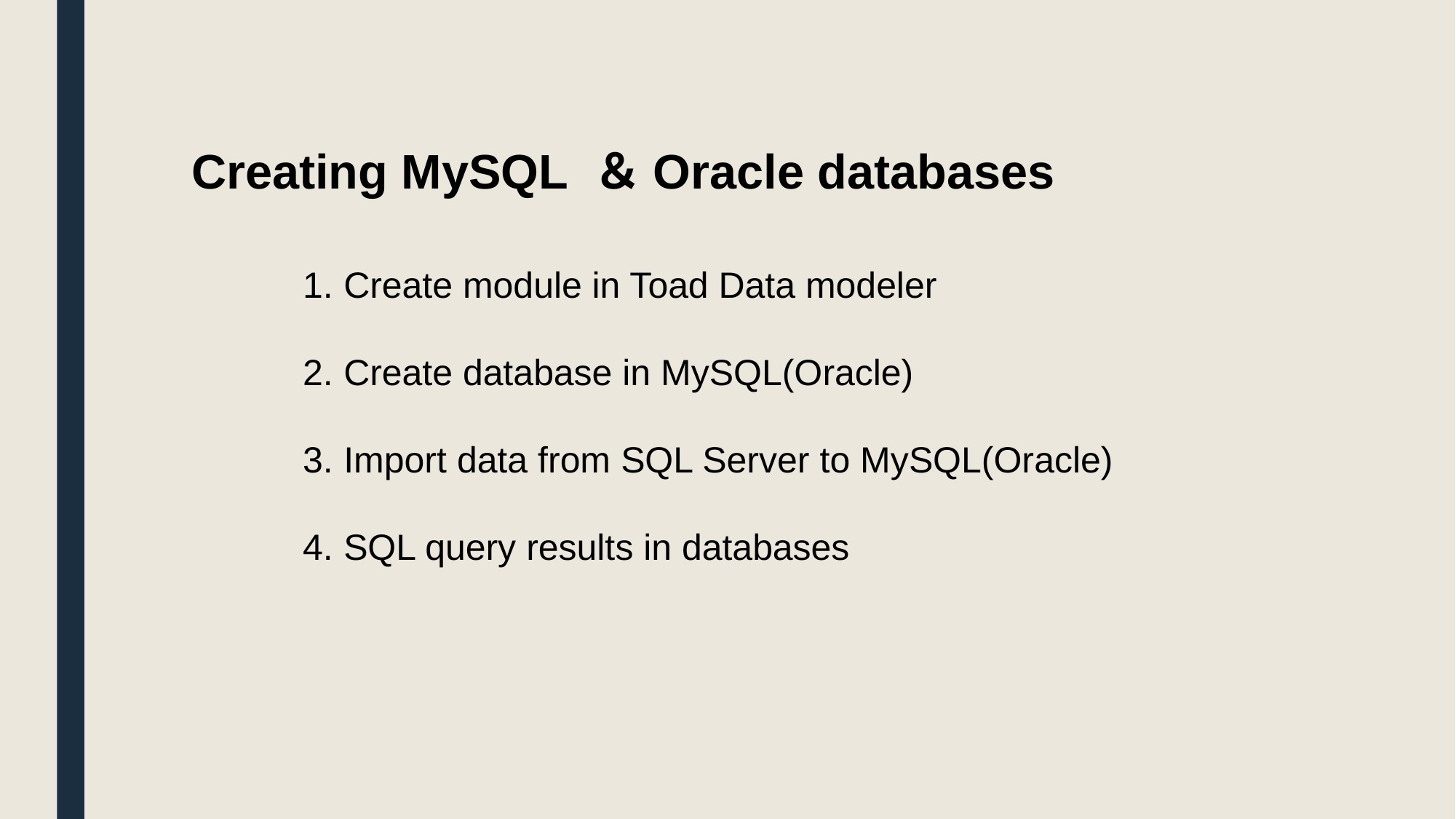

Creating MySQL ＆Oracle databases
Create module in Toad Data modeler

Create database in MySQL(Oracle)

Import data from SQL Server to MySQL(Oracle)

SQL query results in databases